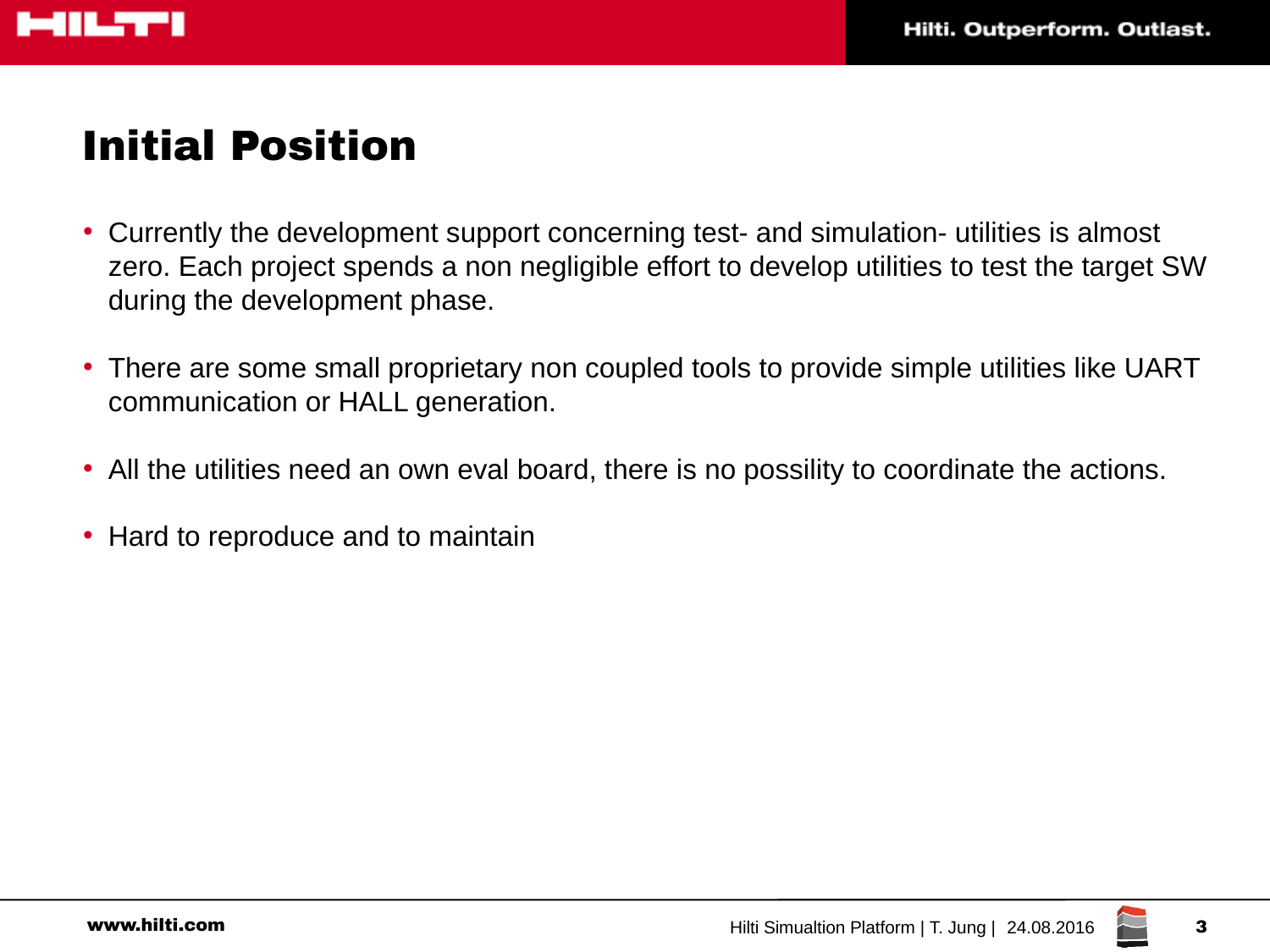

# Initial Position
Currently the development support concerning test- and simulation- utilities is almost zero. Each project spends a non negligible effort to develop utilities to test the target SW during the development phase.

There are some small proprietary non coupled tools to provide simple utilities like UART communication or HALL generation.

All the utilities need an own eval board, there is no possility to coordinate the actions.

Hard to reproduce and to maintain

3
Hilti Simualtion Platform | T. Jung |
24.08.2016